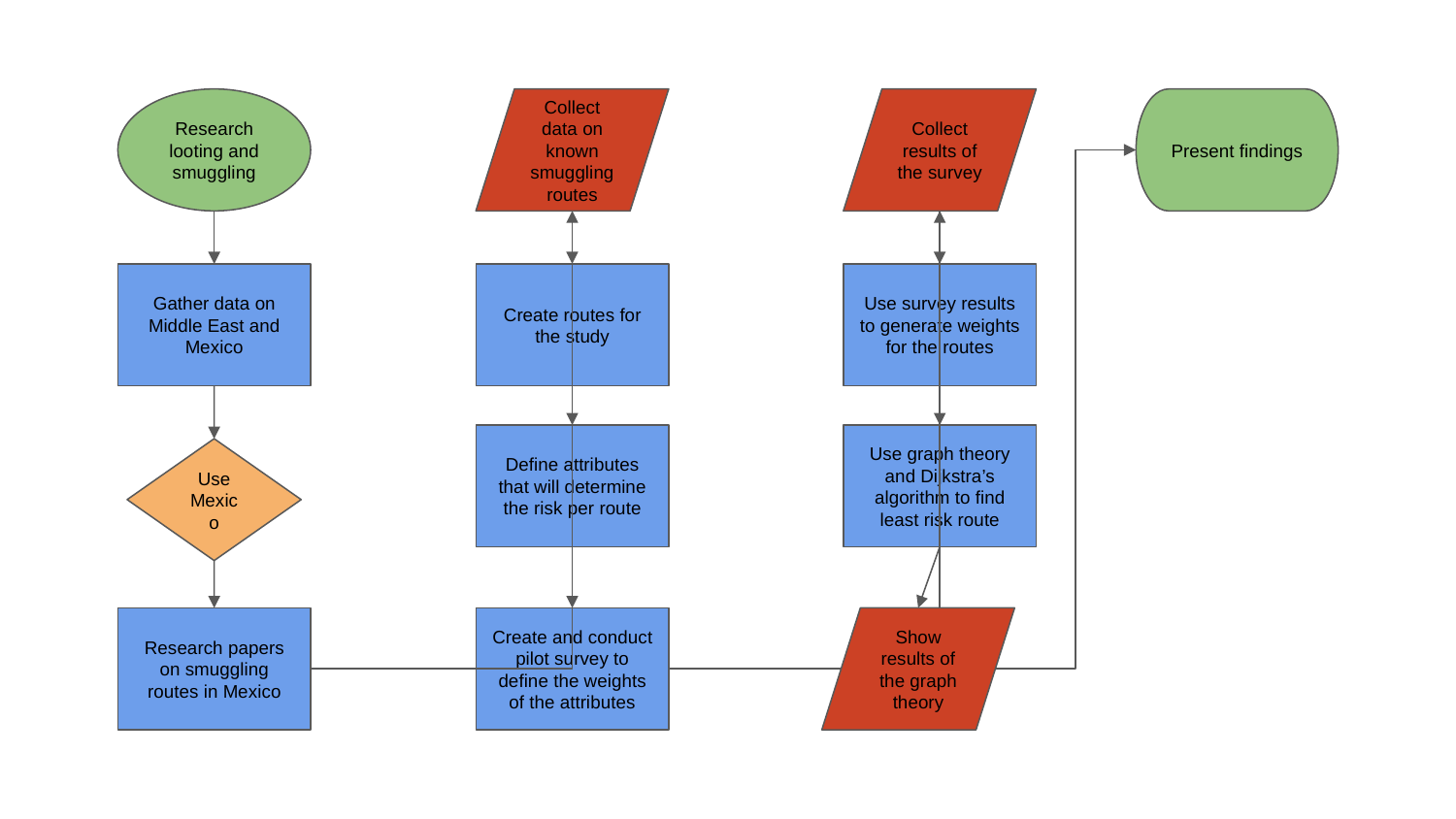

Research looting and smuggling
Collect data on known smuggling routes
Collect results of the survey
Present findings
Gather data on Middle East and Mexico
Create routes for the study
Use survey results to generate weights for the routes
Define attributes that will determine the risk per route
Use graph theory and Dijkstra’s algorithm to find least risk route
Use Mexico
Research papers on smuggling routes in Mexico
Create and conduct pilot survey to define the weights of the attributes
Show results of the graph theory